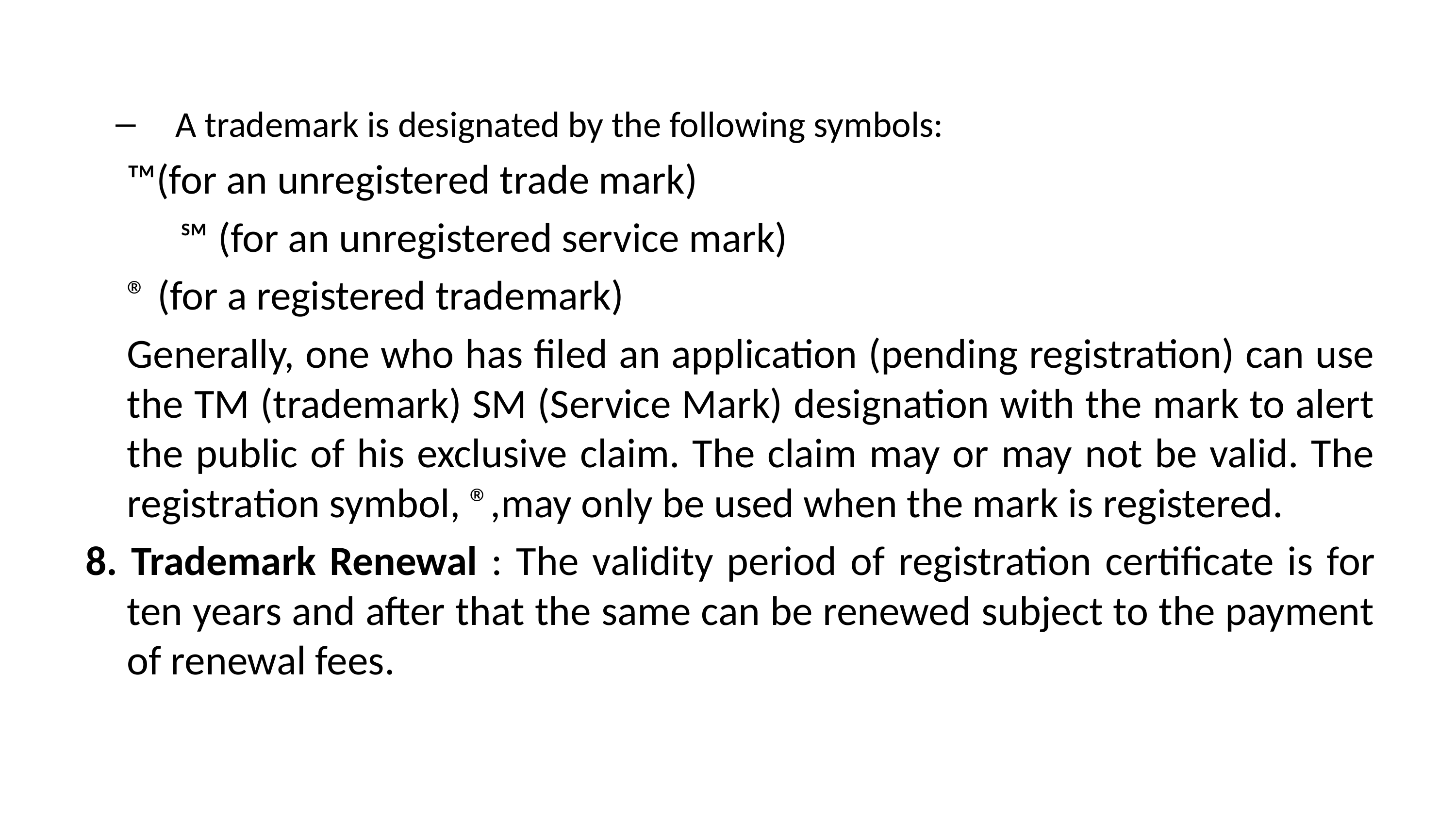

A trademark is designated by the following symbols:
		™(for an unregistered trade mark)
	 	℠ (for an unregistered service mark)
		® (for a registered trademark)
	Generally, one who has filed an application (pending registration) can use the TM (trademark) SM (Service Mark) designation with the mark to alert the public of his exclusive claim. The claim may or may not be valid. The registration symbol, ®,may only be used when the mark is registered.
8. Trademark Renewal : The validity period of registration certificate is for ten years and after that the same can be renewed subject to the payment of renewal fees.